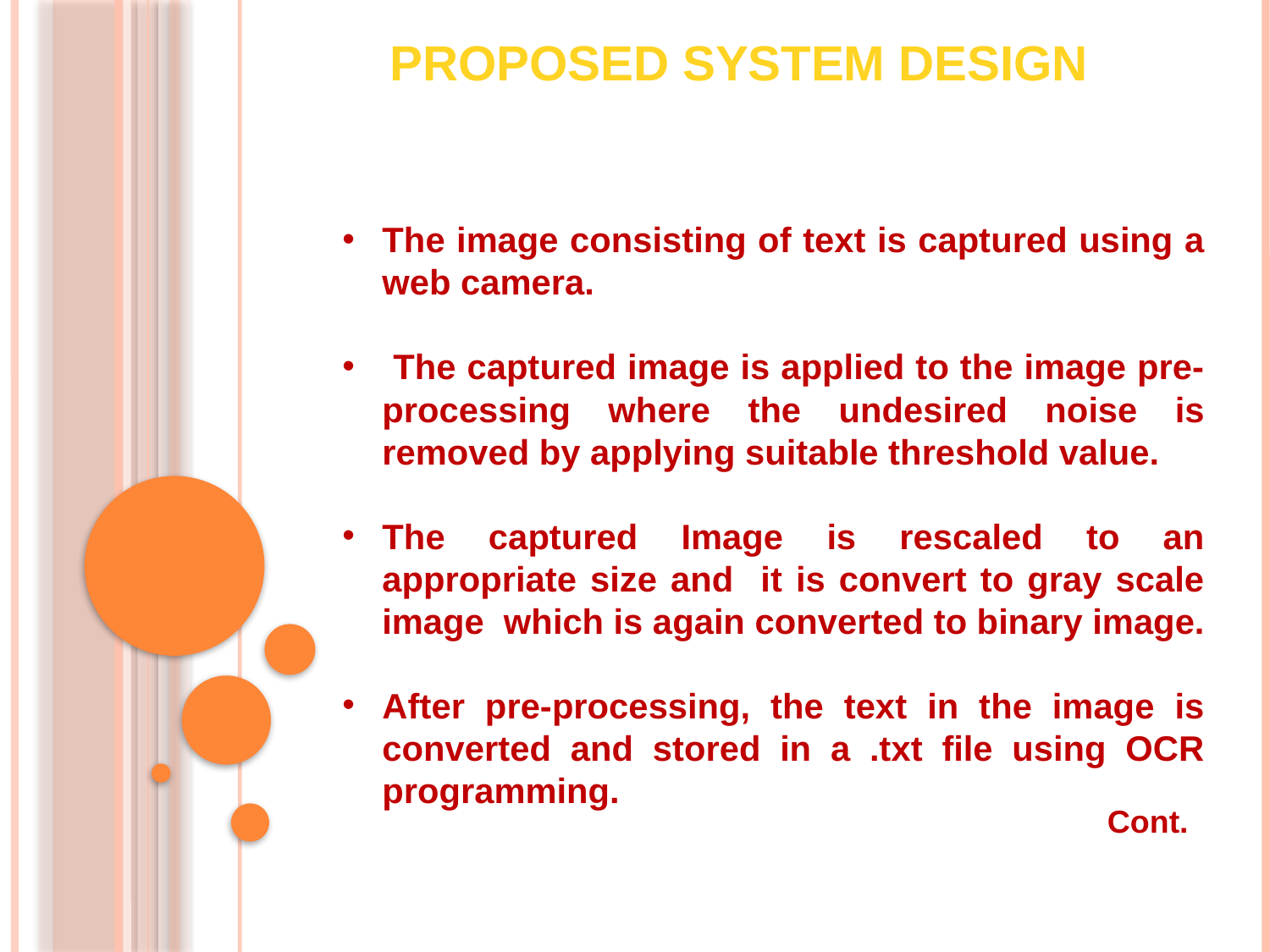

Proposed system design
The image consisting of text is captured using a web camera.

 The captured image is applied to the image pre-processing where the undesired noise is removed by applying suitable threshold value.

The captured Image is rescaled to an appropriate size and  it is convert to gray scale image  which is again converted to binary image.

After pre-processing, the text in the image is converted and stored in a .txt file using OCR programming.
Cont.